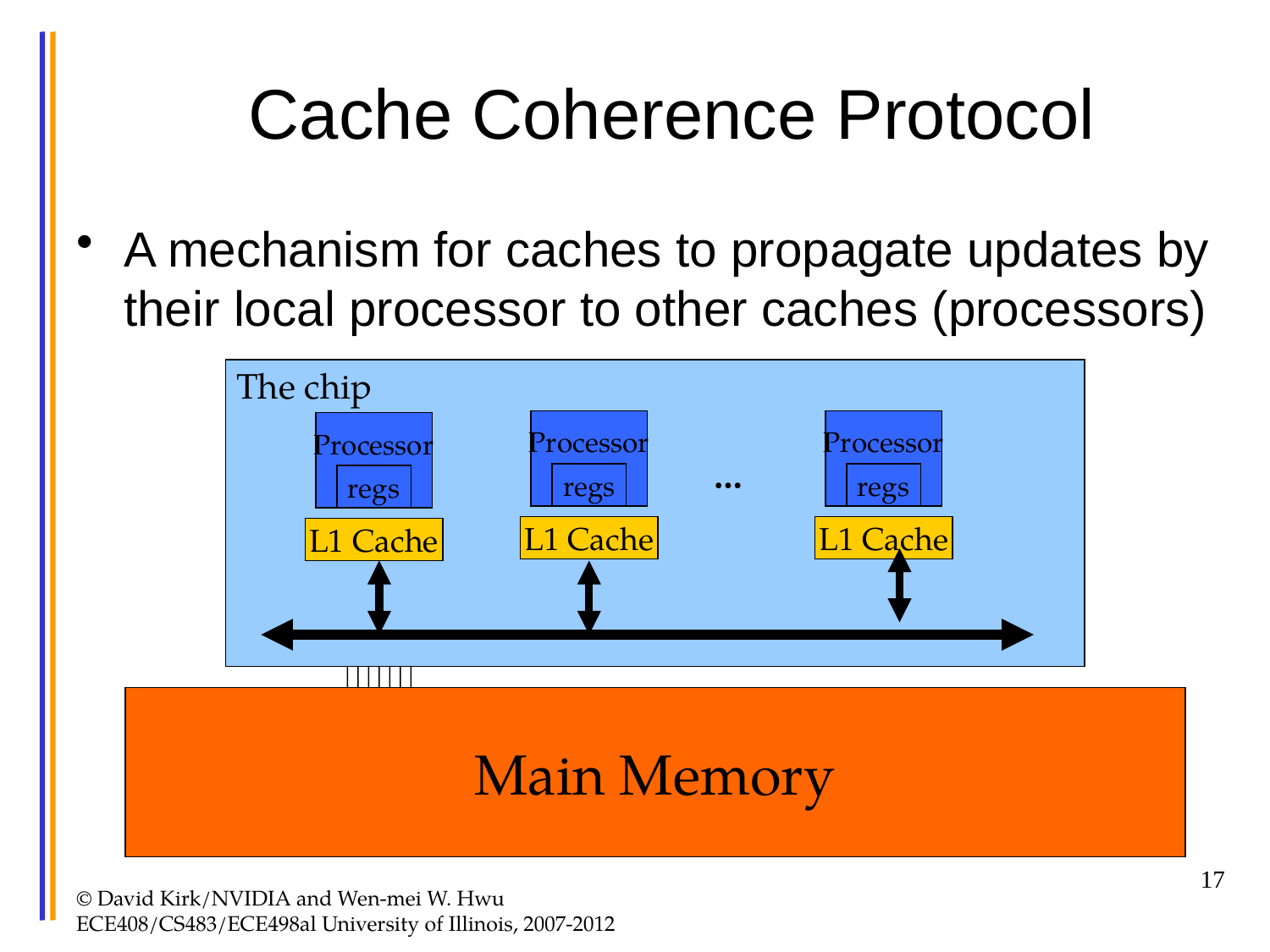

# Cache Coherence Protocol
A mechanism for caches to propagate updates by their local processor to other caches (processors)

The chip

Processor

Processor

Processor

…
regs
regs
regs
L1 Cache
L1 Cache
L1 Cache

Main Memory
17
© David Kirk/NVIDIA and Wen-mei W. Hwu       ECE408/CS483/ECE498al University of Illinois, 2007-2012